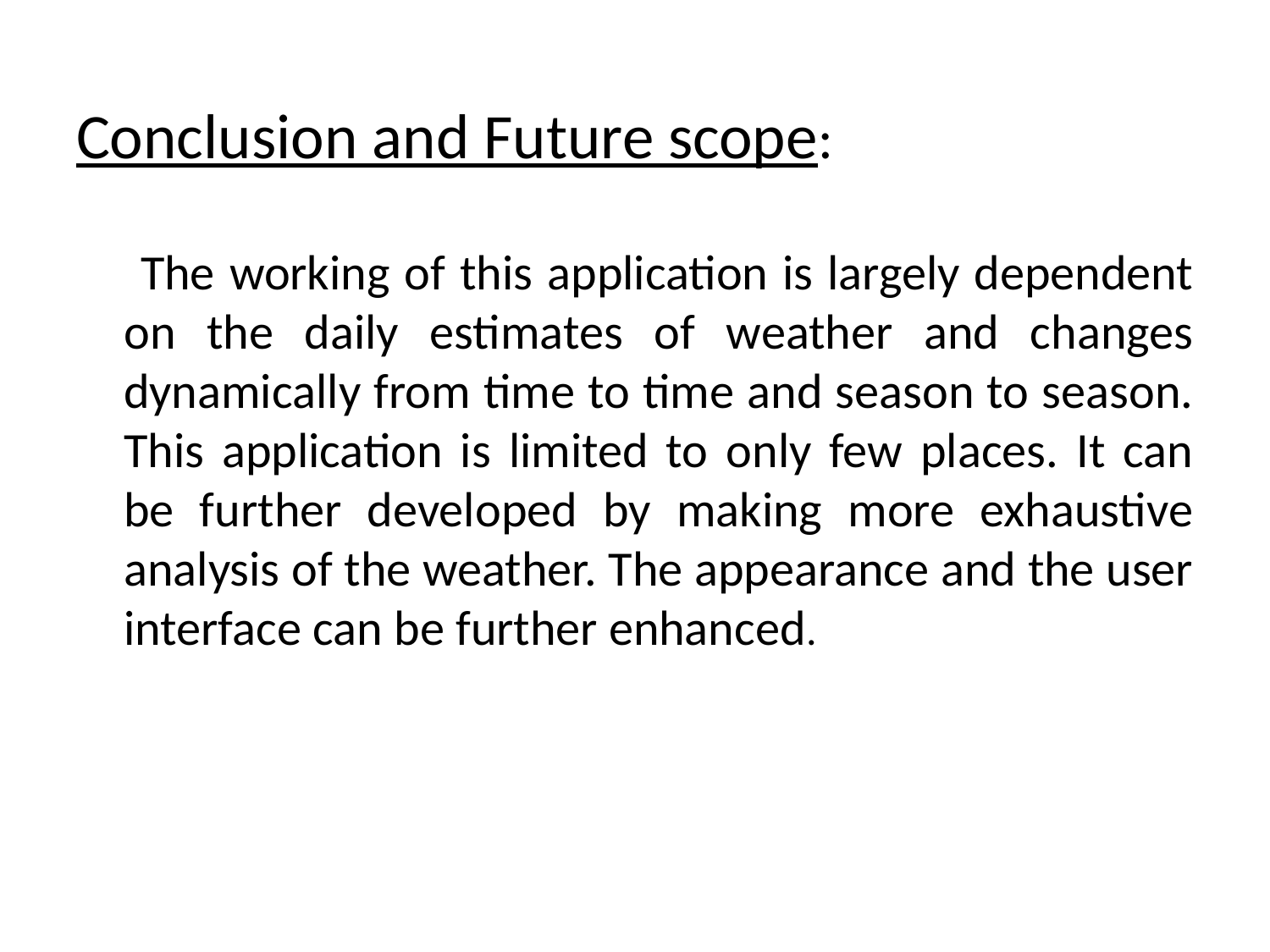

Conclusion and Future scope:

     The working of this application is largely dependent on the daily estimates of weather and changes dynamically from time to time and season to season. This application is limited to only few places. It can be further developed by making more exhaustive analysis of the weather. The appearance and the user interface can be further enhanced.